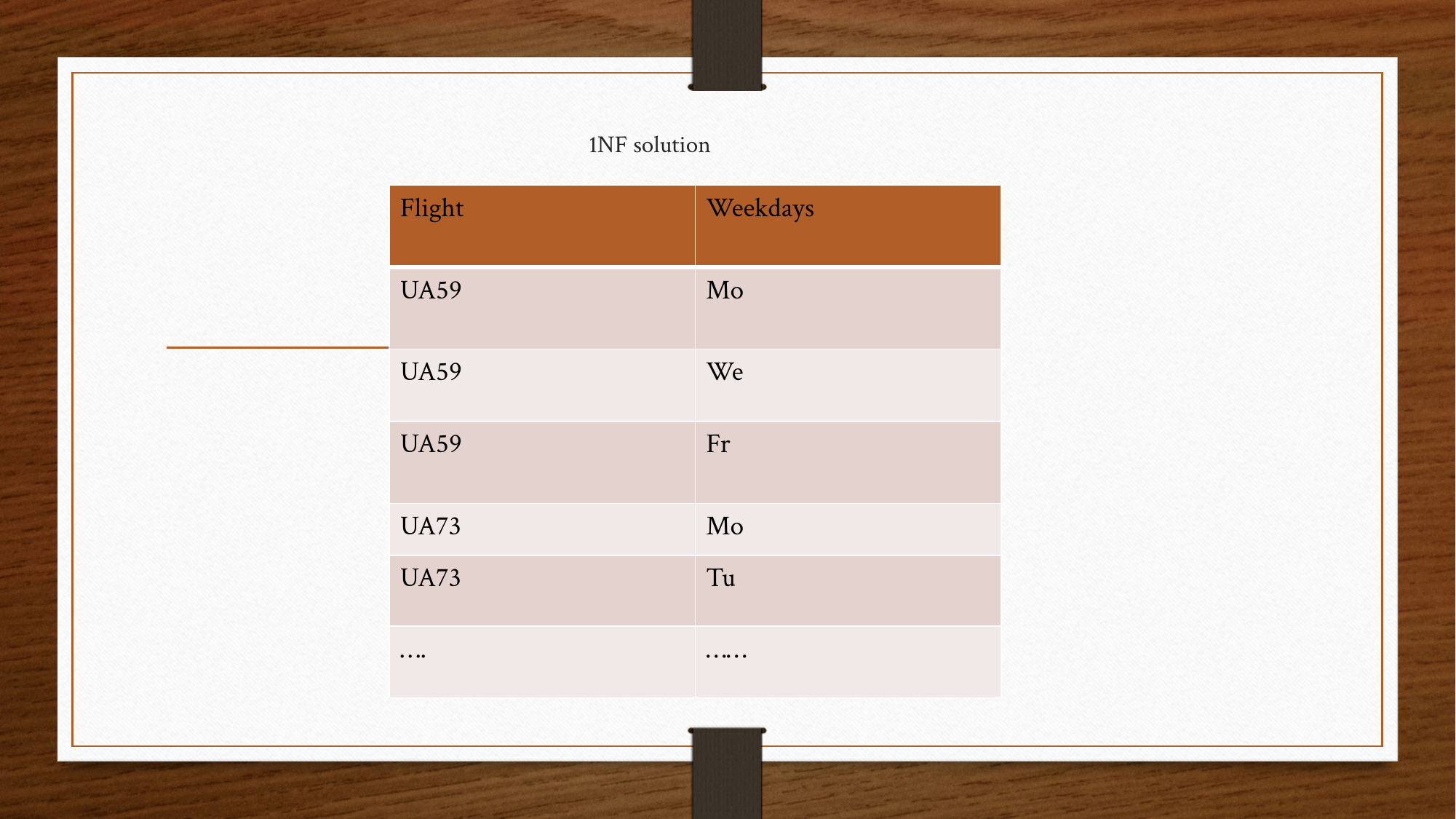

1NF solution
| Flight | Weekdays |
| --- | --- |
| UA59 | Mo |
| UA59 | We |
| UA59 | Fr |
| UA73 | Mo |
| UA73 | Tu |
| …. | …… |